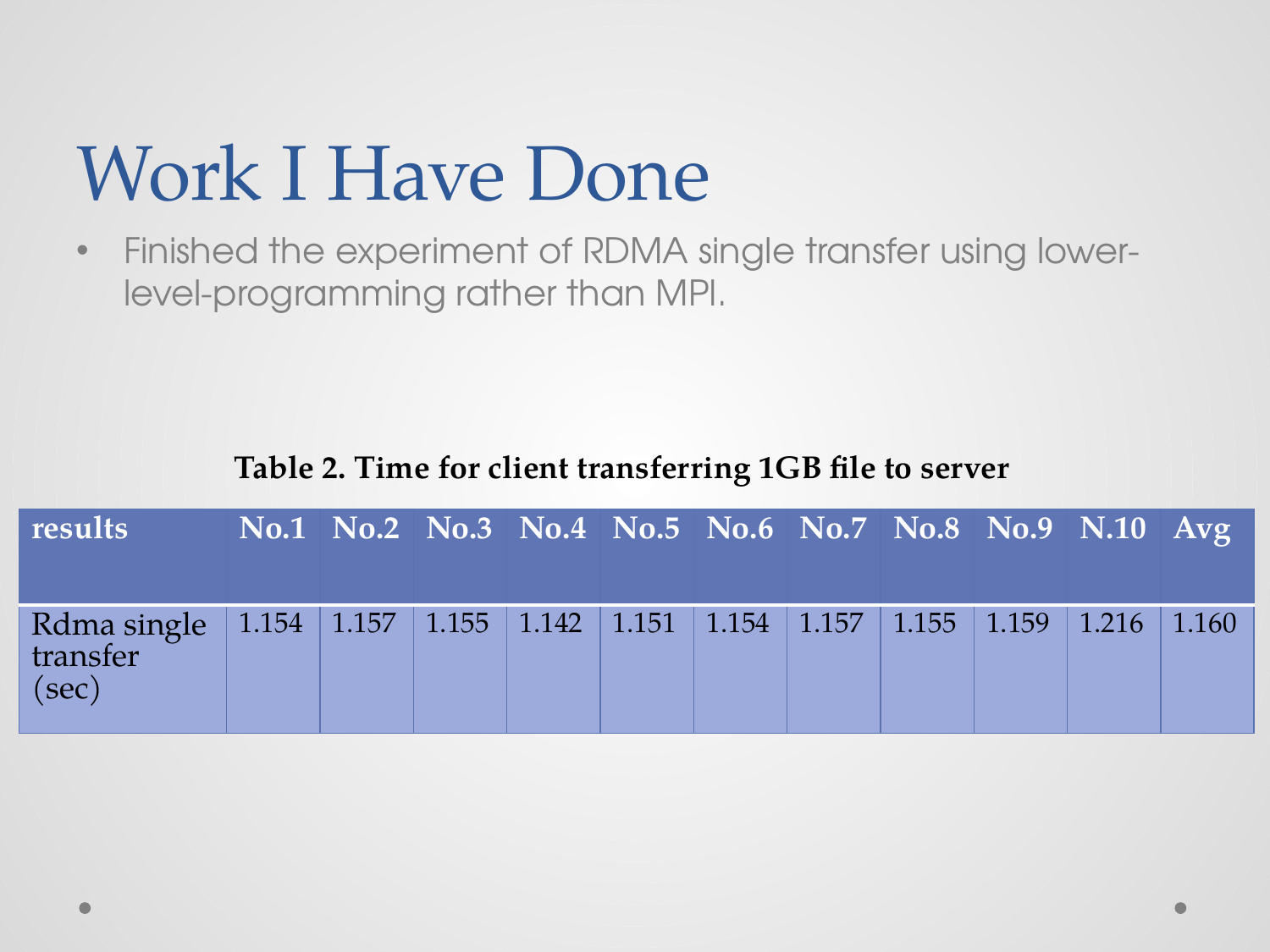

# Work I Have Done
Finished the experiment of RDMA single transfer using lower-level-programming rather than MPI.

Table 2. Time for client transferring 1GB file to server
| results | No.1 | No.2 | No.3 | No.4 | No.5 | No.6 | No.7 | No.8 | No.9 | N.10 | Avg |
| --- | --- | --- | --- | --- | --- | --- | --- | --- | --- | --- | --- |
| Rdma single transfer (sec) | 1.154 | 1.157 | 1.155 | 1.142 | 1.151 | 1.154 | 1.157 | 1.155 | 1.159 | 1.216 | 1.160 |